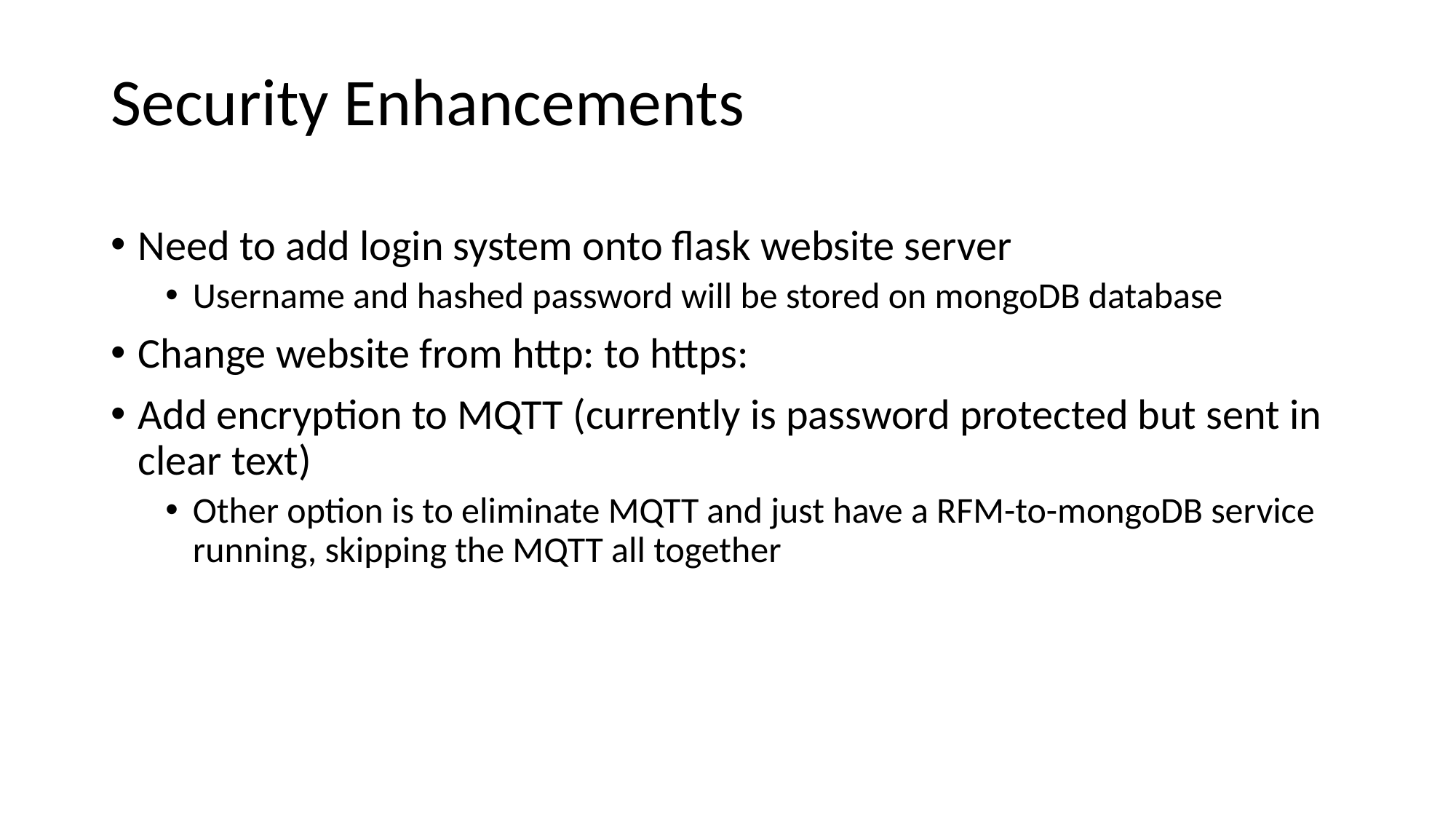

# Security Enhancements
Need to add login system onto flask website server
Username and hashed password will be stored on mongoDB database
Change website from http: to https:
Add encryption to MQTT (currently is password protected but sent in clear text)
Other option is to eliminate MQTT and just have a RFM-to-mongoDB service running, skipping the MQTT all together